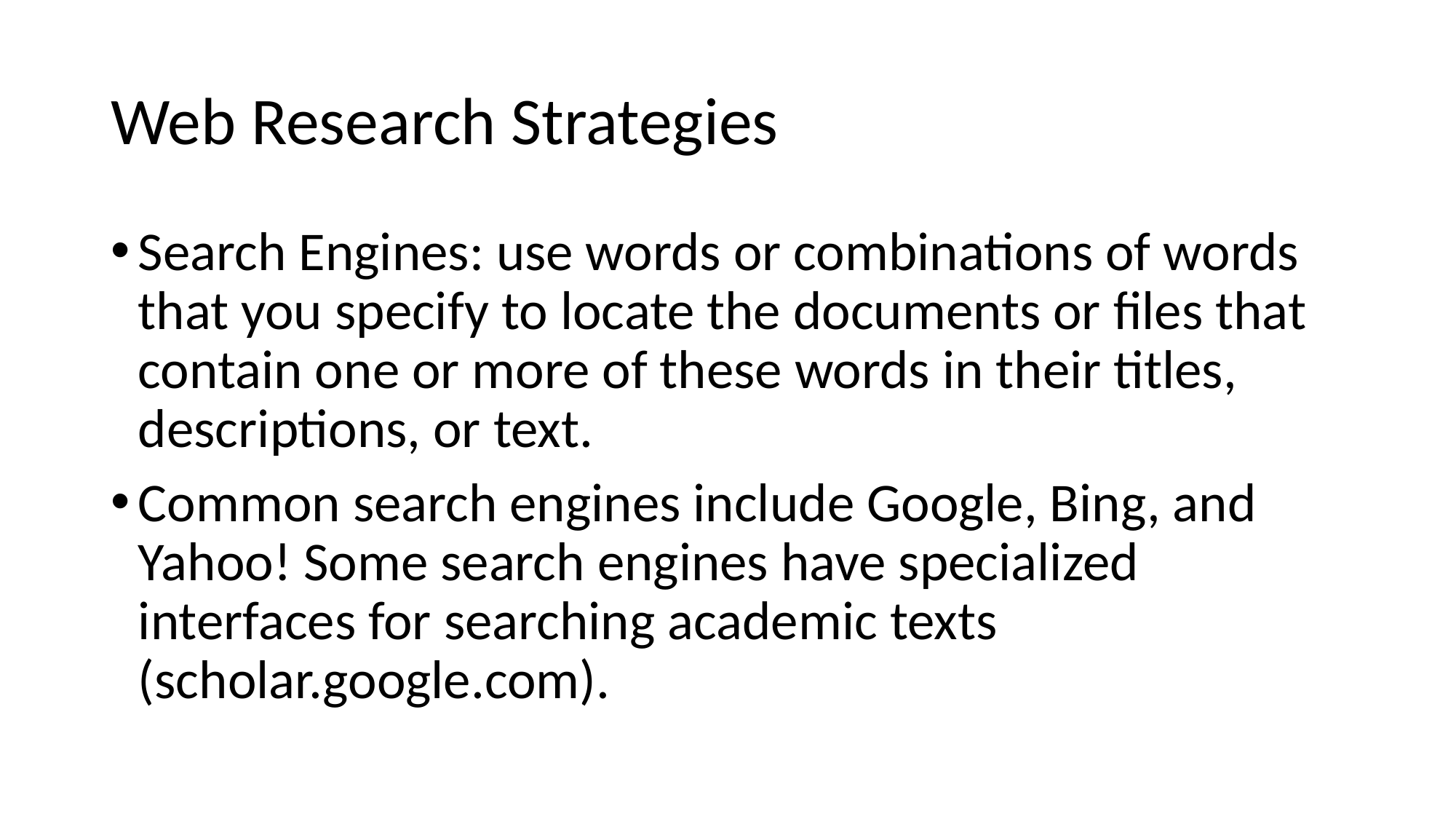

# Web Research Strategies
Search Engines: use words or combinations of words that you specify to locate the documents or files that contain one or more of these words in their titles, descriptions, or text.
Common search engines include Google, Bing, and Yahoo! Some search engines have specialized interfaces for searching academic texts (scholar.google.com).